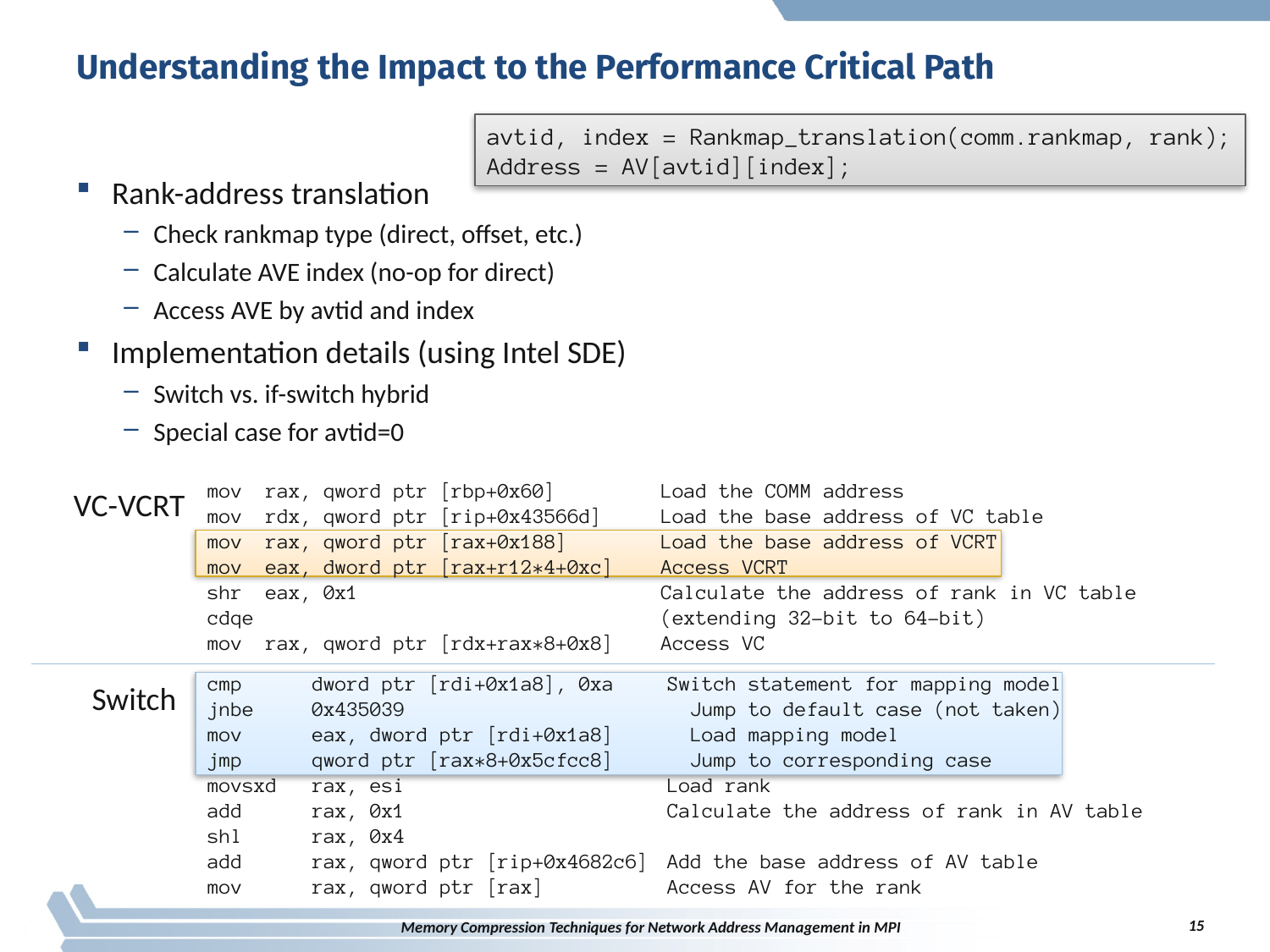

# Understanding the Impact to the Performance Critical Path
avtid, index = Rankmap_translation(comm.rankmap, rank);
Address = AV[avtid][index];
Rank-address translation
Check rankmap type (direct, offset, etc.)
Calculate AVE index (no-op for direct)
Access AVE by avtid and index
Implementation details (using Intel SDE)
Switch vs. if-switch hybrid
Special case for avtid=0
mov  rax, qword ptr [rbp+0x60]
mov  rdx, qword ptr [rip+0x43566d]
mov  rax, qword ptr [rax+0x188]
mov  eax, dword ptr [rax+r12*4+0xc]
shr  eax, 0x1
cdqe
mov  rax, qword ptr [rdx+rax*8+0x8]
Load the COMM address
Load the base address of VC table
Load the base address of VCRT
Access VCRT
Calculate the address of rank in VC table
(extending 32-bit to 64-bit)
Access VC

VC-VCRT
cmp      dword ptr [rdi+0x1a8], 0xa
jnbe     0x435039
mov      eax, dword ptr [rdi+0x1a8]
jmp      qword ptr [rax*8+0x5cfcc8]
movsxd   rax, esi
add      rax, 0x1
shl      rax, 0x4
add      rax, qword ptr [rip+0x4682c6]
mov      rax, qword ptr [rax]
Switch statement for mapping model
  Jump to default case (not taken)
  Load mapping model
  Jump to corresponding case
Load rank
Calculate the address of rank in AV table

Add the base address of AV table
Access AV for the rank

Switch
15
Memory Compression Techniques for Network Address Management in MPI